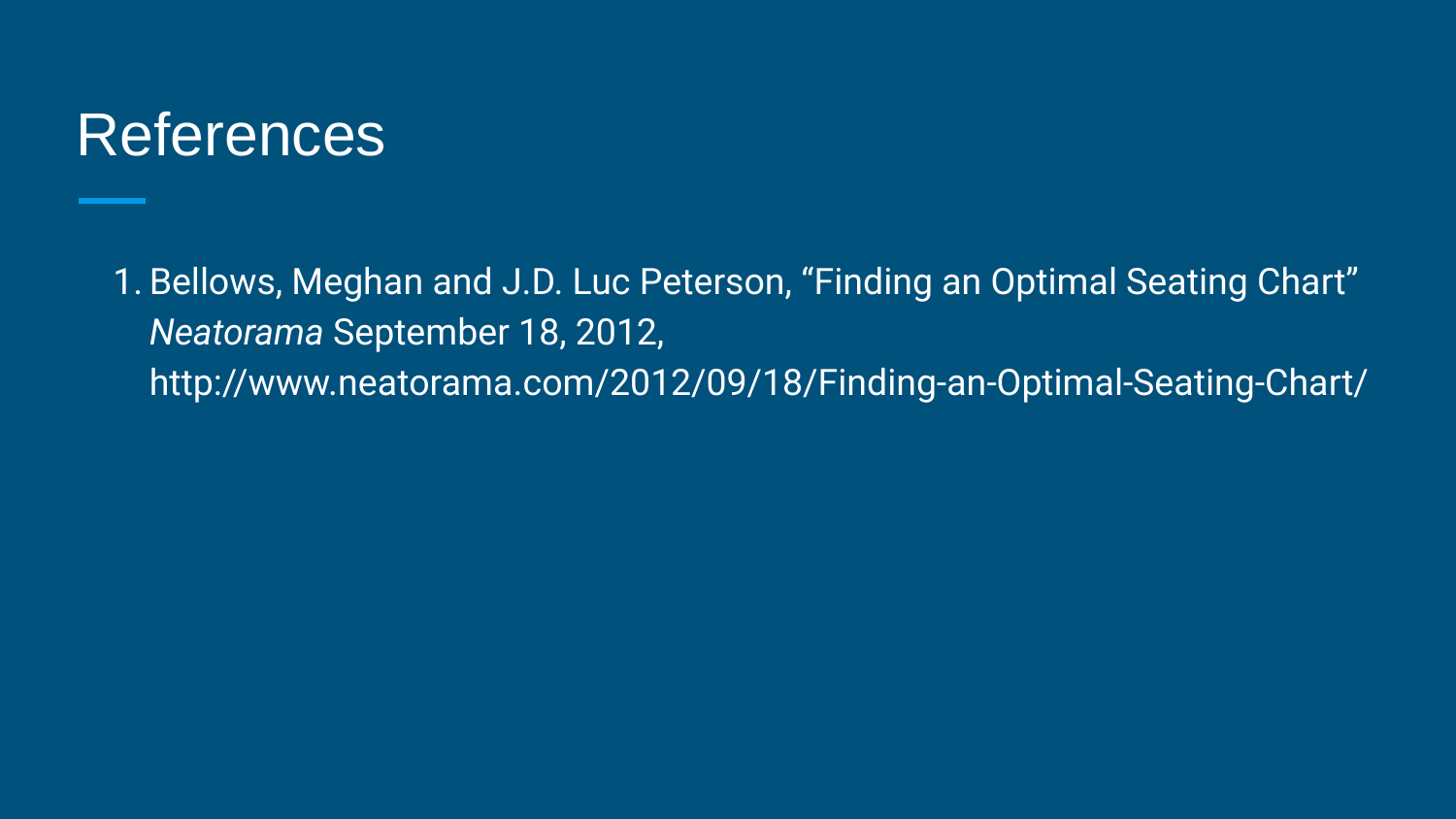

# References
Bellows, Meghan and J.D. Luc Peterson, “Finding an Optimal Seating Chart” Neatorama September 18, 2012, http://www.neatorama.com/2012/09/18/Finding-an-Optimal-Seating-Chart/